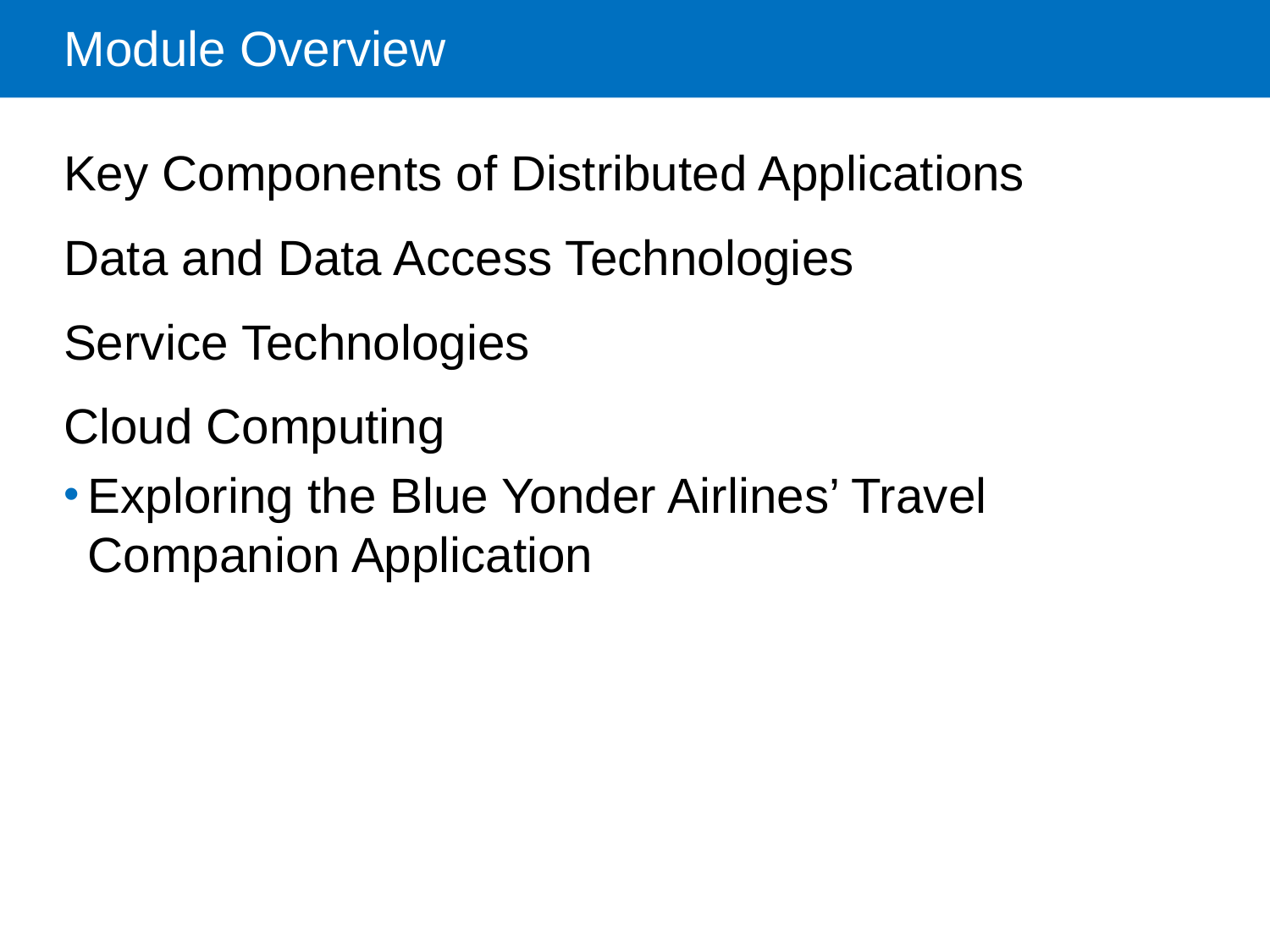

# Module Overview
Key Components of Distributed Applications
Data and Data Access Technologies
Service Technologies
Cloud Computing
Exploring the Blue Yonder Airlines’ Travel Companion Application